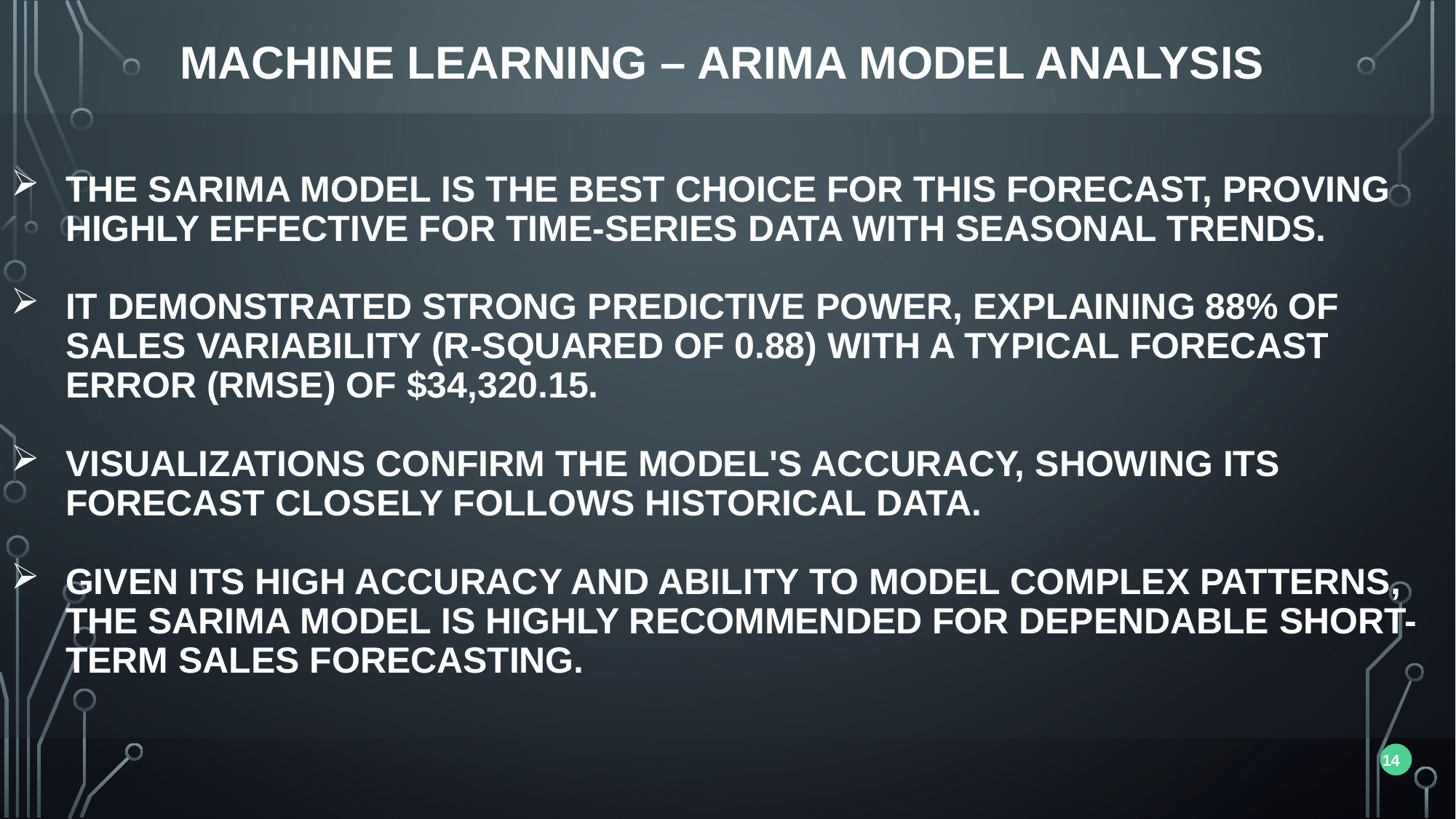

Machine Learning – Arima model analysis

The SARIMA model is the best choice for this forecast, proving highly effective for time-series data with seasonal trends.

It demonstrated strong predictive power, explaining 88% of sales variability (R-squared of 0.88) with a typical forecast error (RMSE) of $34,320.15.

Visualizations confirm the model's accuracy, showing its forecast closely follows historical data.

Given its high accuracy and ability to model complex patterns, the SARIMA model is highly recommended for dependable short-term sales forecasting.
14